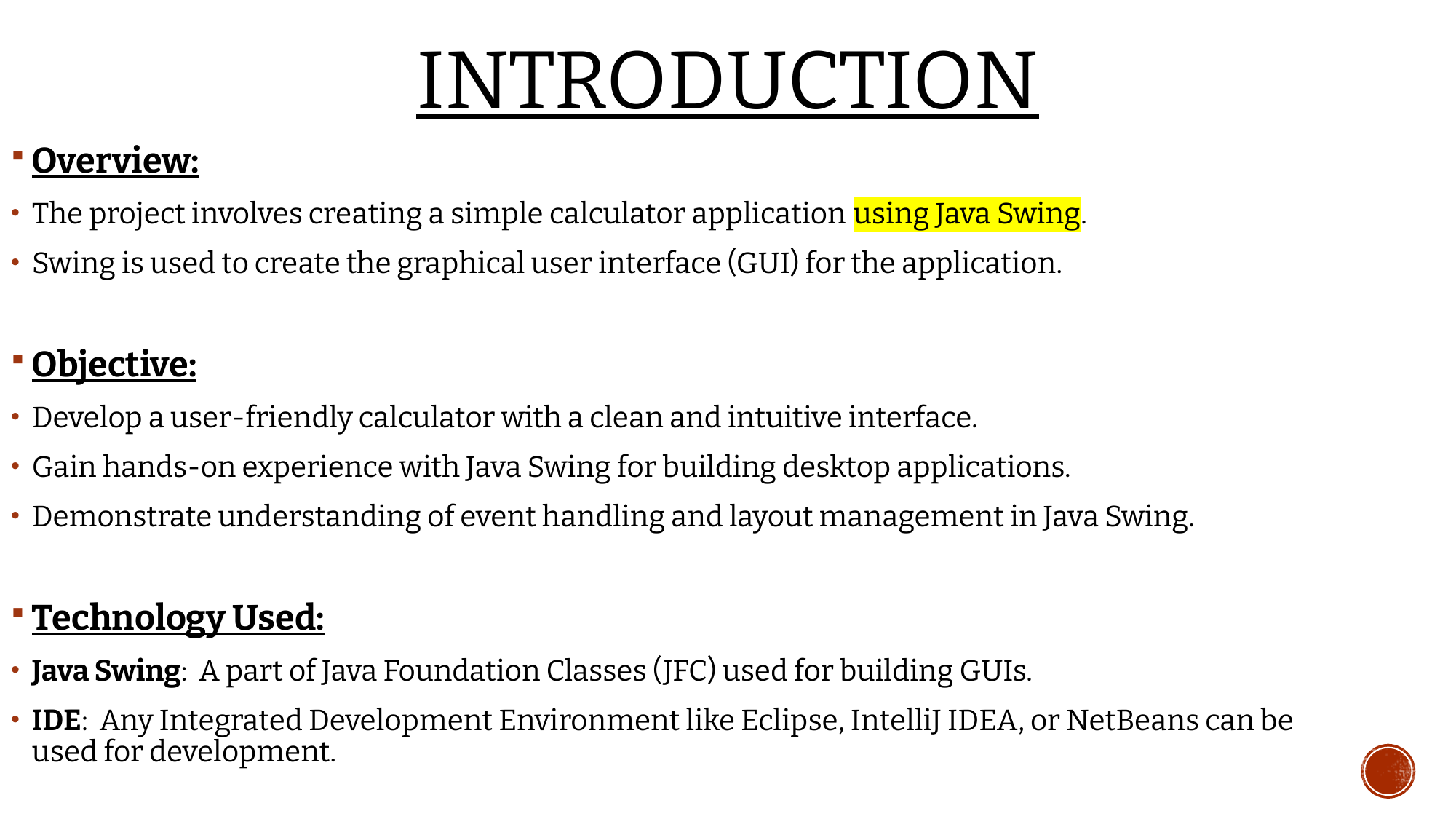

# INTRODUCTION
Overview:
The project involves creating a simple calculator application using Java Swing.
Swing is used to create the graphical user interface (GUI) for the application.

Objective:
Develop a user-friendly calculator with a clean and intuitive interface.
Gain hands-on experience with Java Swing for building desktop applications.
Demonstrate understanding of event handling and layout management in Java Swing.

Technology Used:
Java Swing:  A part of Java Foundation Classes (JFC) used for building GUIs.
IDE:  Any Integrated Development Environment like Eclipse, IntelliJ IDEA, or NetBeans can be used for development.